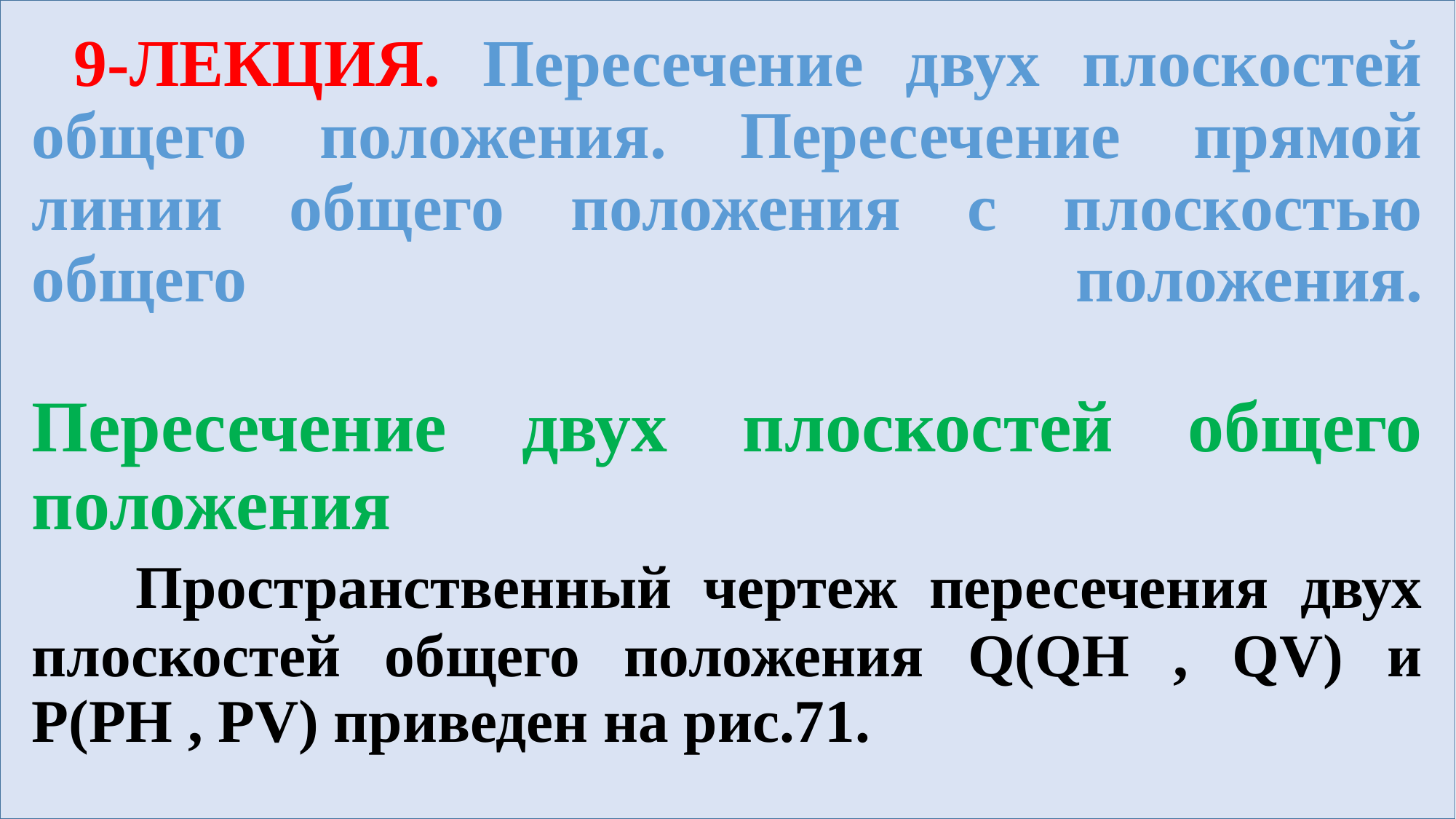

# 9-ЛЕКЦИЯ. Пересечение двух плоскостей общего положения. Пересечение прямой линии общего положения с плоскостью общего положения. Пересечение двух плоскостей общего положения Пространственный чертеж пересечения двух плоскостей общего положения Q(QH , QV) и P(PH , PV) приведен на рис.71.